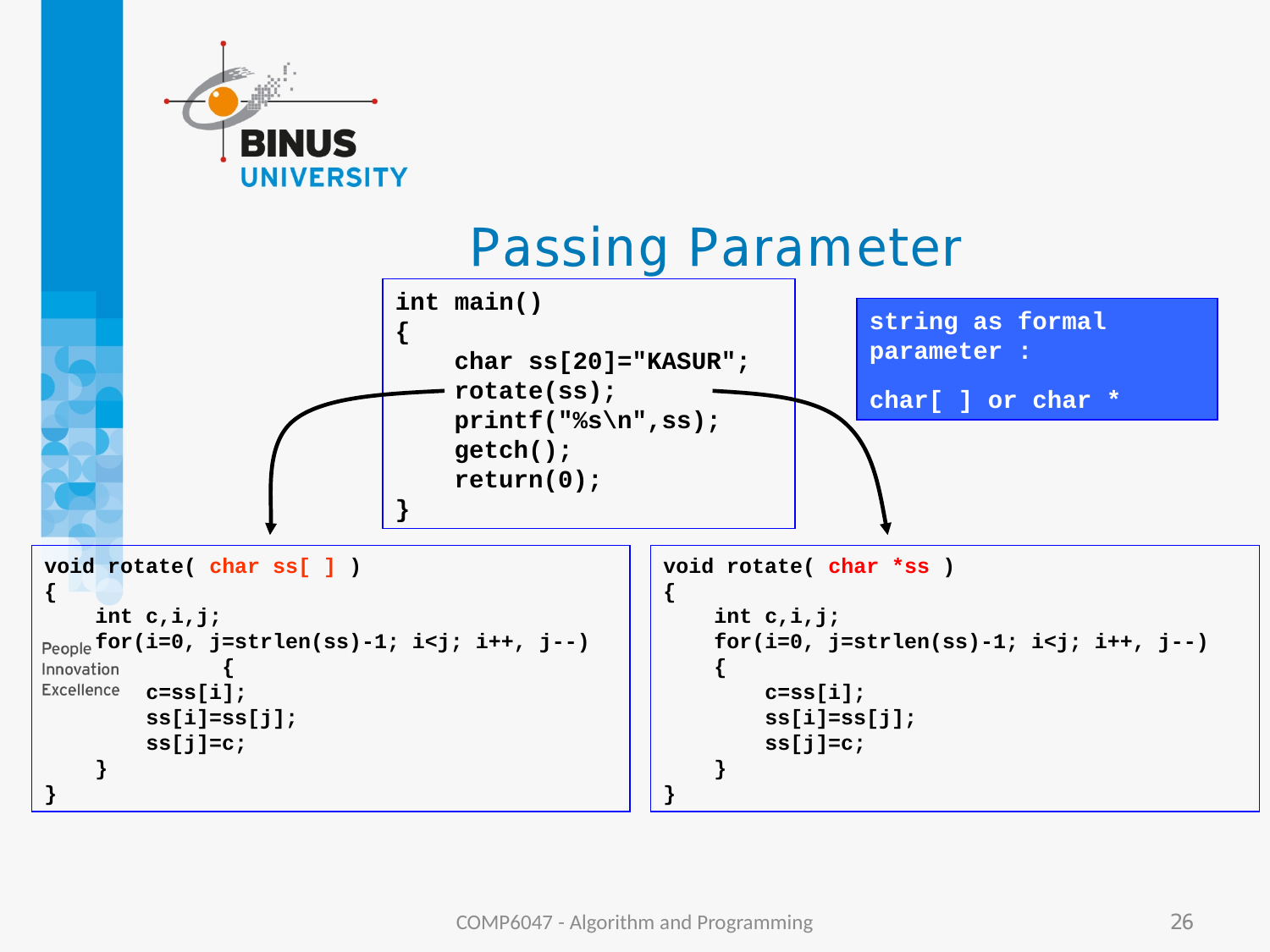

# Passing Parameter
int main()
{
    char ss[20]="KASUR";
    rotate(ss);
    printf("%s\n",ss);
    getch();
    return(0);
}
string as formal parameter :
char[ ] or char *

void rotate( char ss[ ] )
{
    int c,i,j;
    for(i=0, j=strlen(ss)-1; i<j; i++, j--)
	    {
        c=ss[i];
        ss[i]=ss[j];
        ss[j]=c;
    }
}
void rotate( char *ss )
{
    int c,i,j;
    for(i=0, j=strlen(ss)-1; i<j; i++, j--)
    {
        c=ss[i];
        ss[i]=ss[j];
        ss[j]=c;
    }
}
COMP6047 - Algorithm and Programming
26